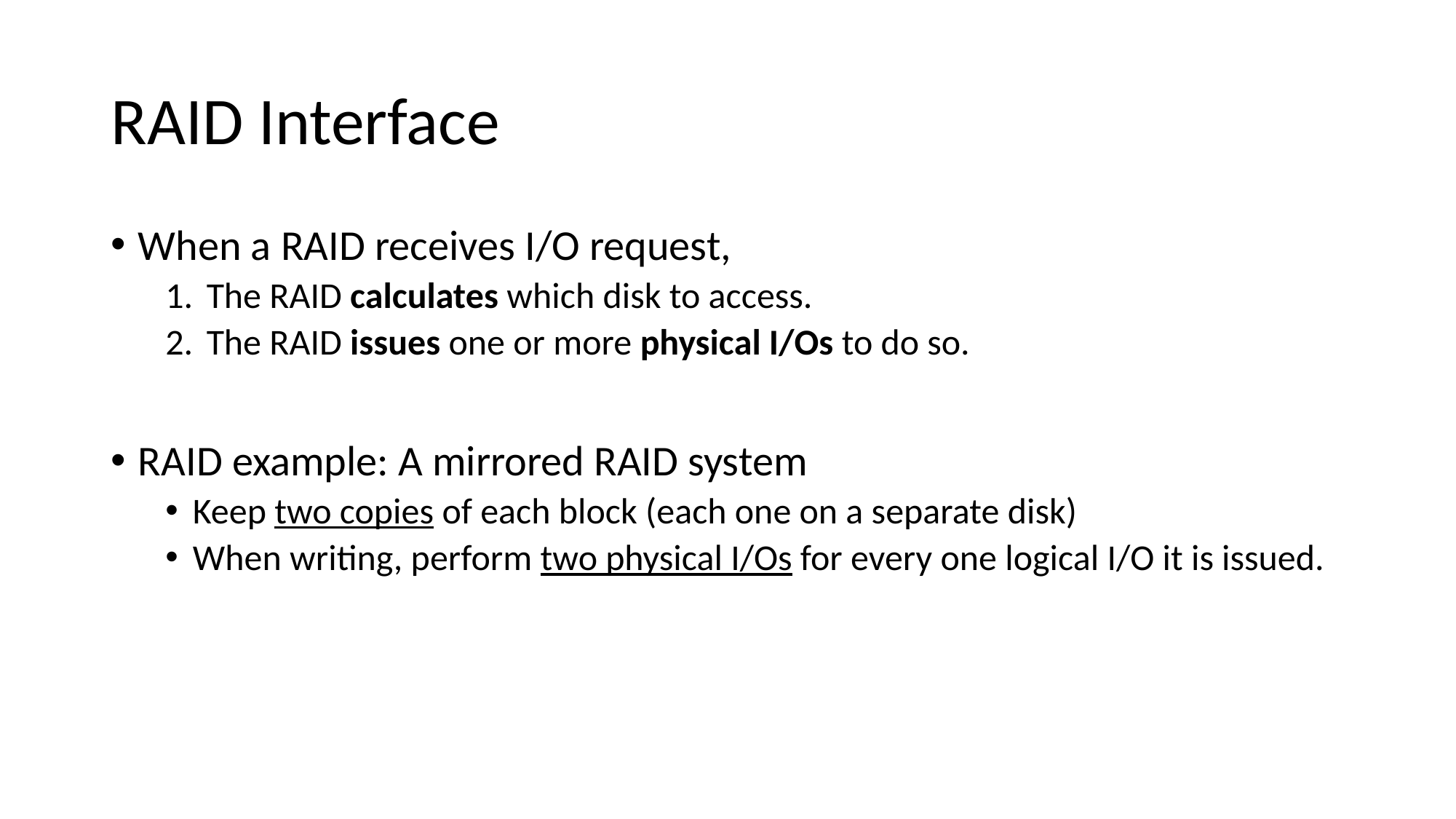

# RAID Interface
When a RAID receives I/O request,
The RAID calculates which disk to access.
The RAID issues one or more physical I/Os to do so.

RAID example: A mirrored RAID system
Keep two copies of each block (each one on a separate disk)
When writing, perform two physical I/Os for every one logical I/O it is issued.